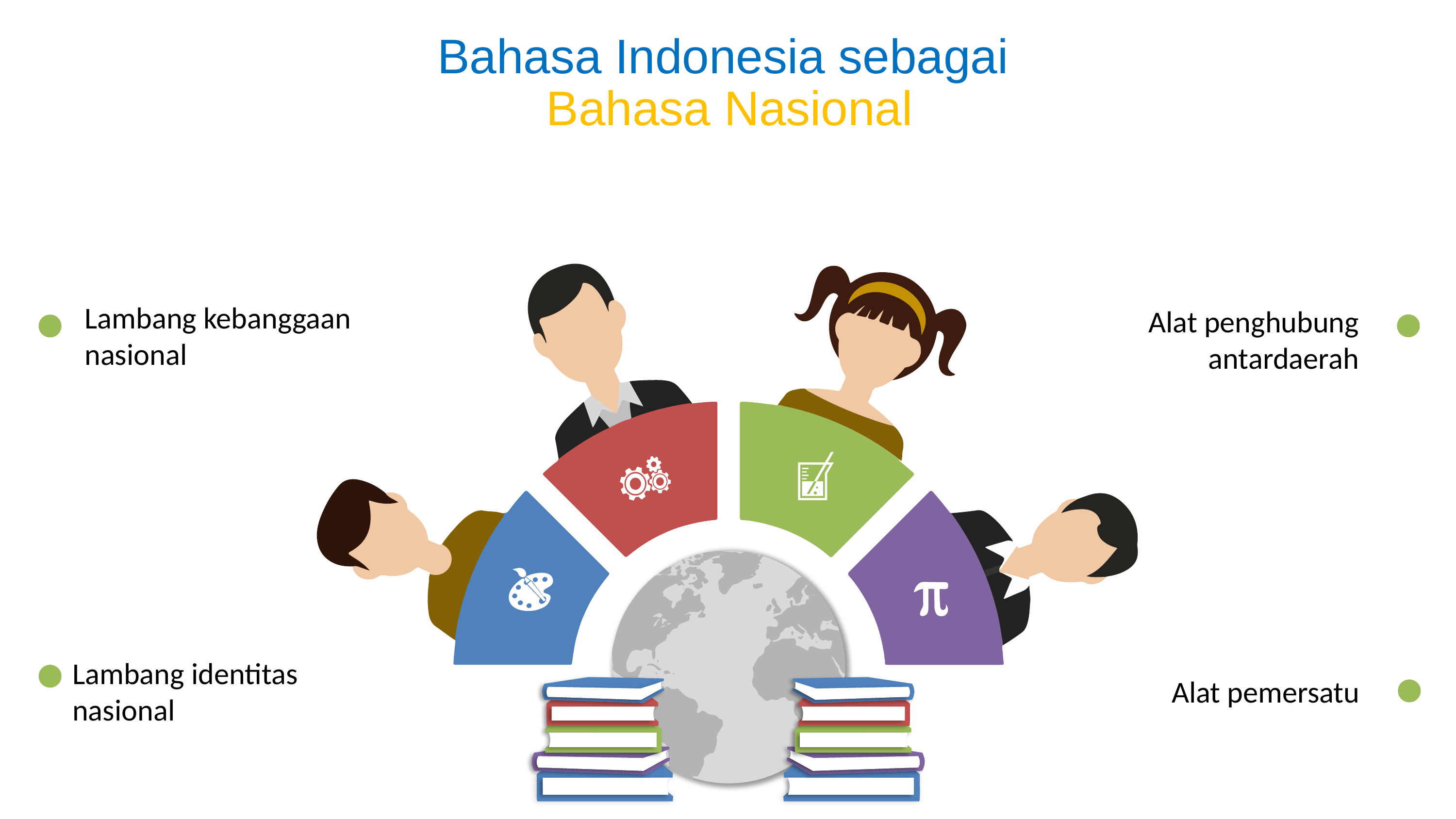

Bahasa Indonesia sebagai
Bahasa Nasional

Lambang kebanggaan nasional
Alat penghubung antardaerah

Lambang identitas nasional

Alat pemersatu